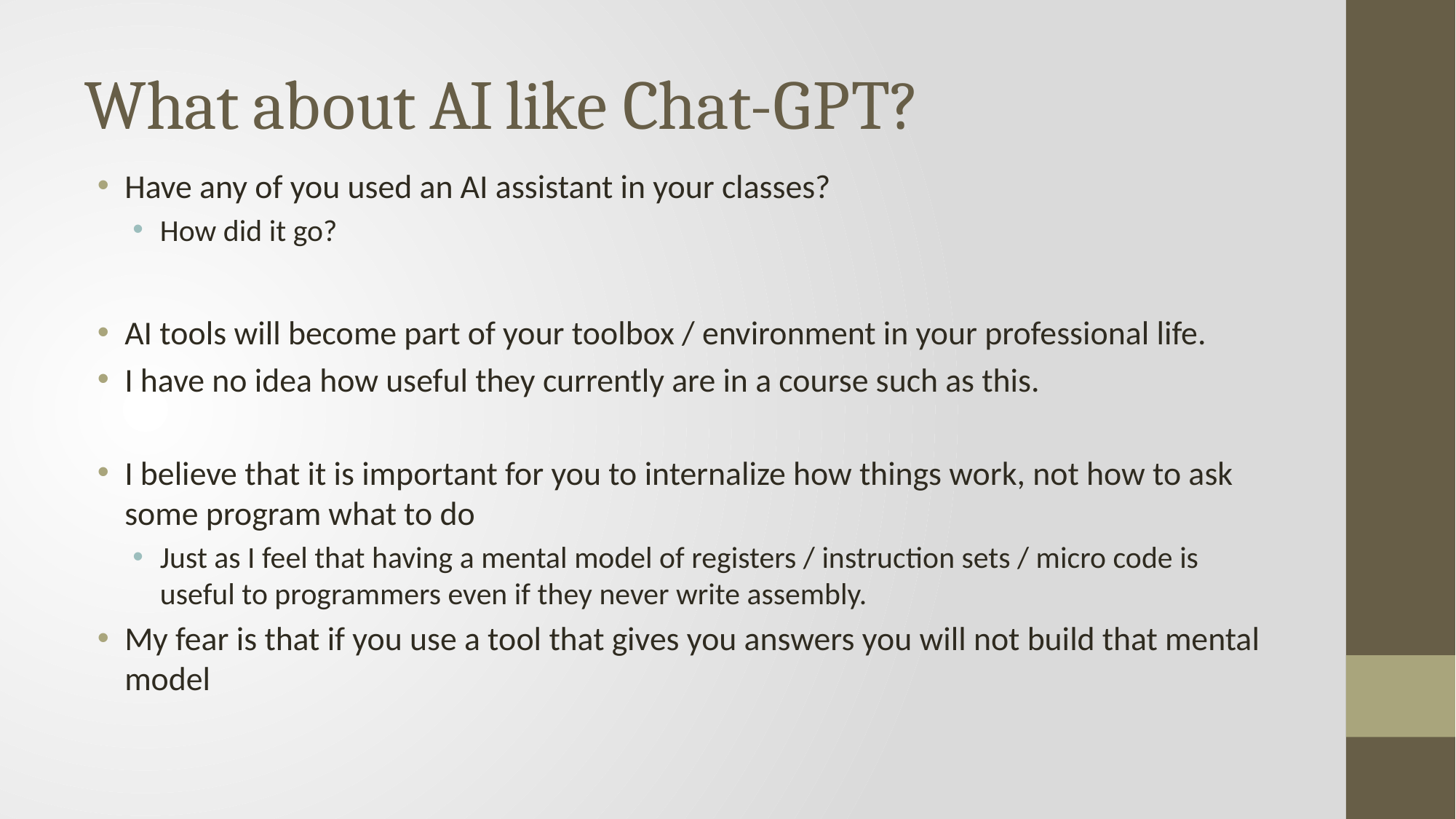

# What about AI like Chat-GPT?
Have any of you used an AI assistant in your classes?
How did it go?

AI tools will become part of your toolbox / environment in your professional life.
I have no idea how useful they currently are in a course such as this.

I believe that it is important for you to internalize how things work, not how to ask some program what to do
Just as I feel that having a mental model of registers / instruction sets / micro code is useful to programmers even if they never write assembly.
My fear is that if you use a tool that gives you answers you will not build that mental model